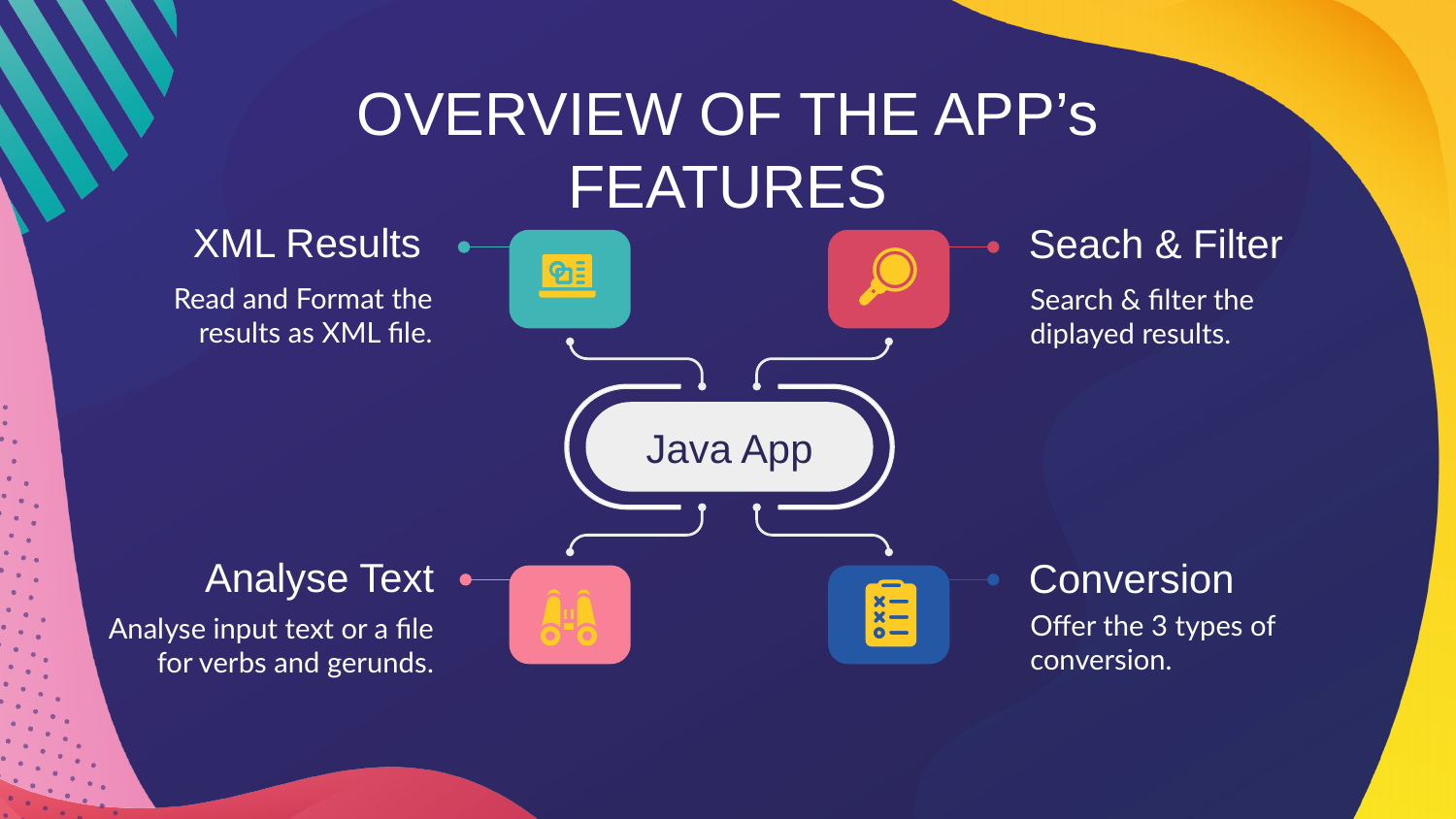

# OVERVIEW OF THE APP’s FEATURES
 XML Results
Seach & Filter

Read and Format the results as XML file.
Search & filter the diplayed results.

Java App

Analyse Text
Conversion

Offer the 3 types of conversion.
Analyse input text or a file for verbs and gerunds.